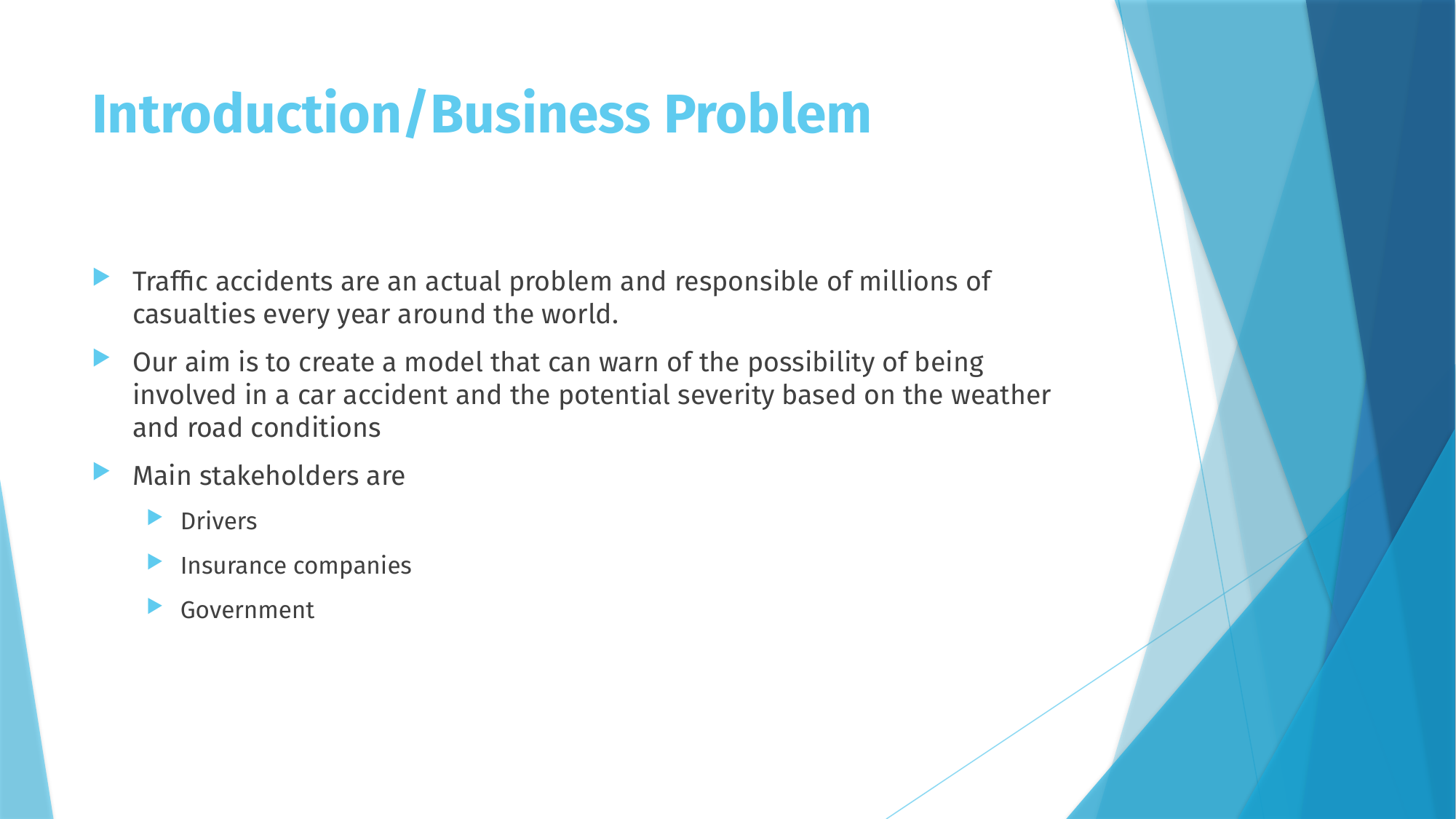

# Introduction/Business Problem
Traffic accidents are an actual problem and responsible of millions of casualties every year around the world.
Our aim is to create a model that can warn of the possibility of being involved in a car accident and the potential severity based on the weather and road conditions
Main stakeholders are
Drivers
Insurance companies
Government